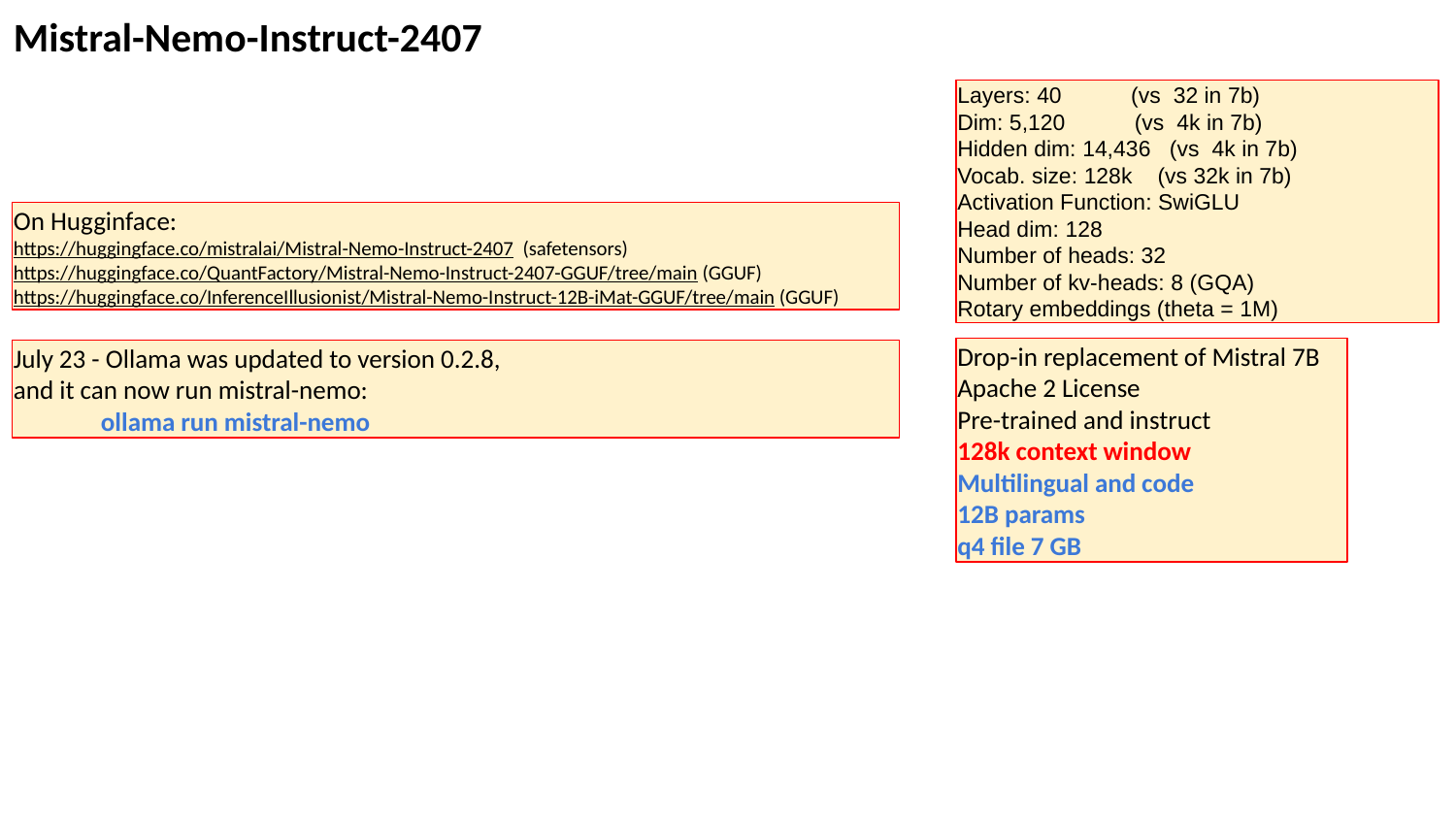

Mistral-Nemo-Instruct-2407
Layers: 40           (vs  32 in 7b)
Dim: 5,120           (vs  4k in 7b)
Hidden dim: 14,436   (vs  4k in 7b)
Vocab. size: 128k    (vs 32k in 7b)
Activation Function: SwiGLU
Head dim: 128
Number of heads: 32
Number of kv-heads: 8 (GQA)
Rotary embeddings (theta = 1M)
On Hugginface:
https://huggingface.co/mistralai/Mistral-Nemo-Instruct-2407  (safetensors)
https://huggingface.co/QuantFactory/Mistral-Nemo-Instruct-2407-GGUF/tree/main (GGUF)
https://huggingface.co/InferenceIllusionist/Mistral-Nemo-Instruct-12B-iMat-GGUF/tree/main (GGUF)
Drop-in replacement of Mistral 7B
Apache 2 License
Pre-trained and instruct
128k context window
Multilingual and code
12B params
q4 file 7 GB
July 23 - Ollama was updated to version 0.2.8,
and it can now run mistral-nemo:
               ollama run mistral-nemo